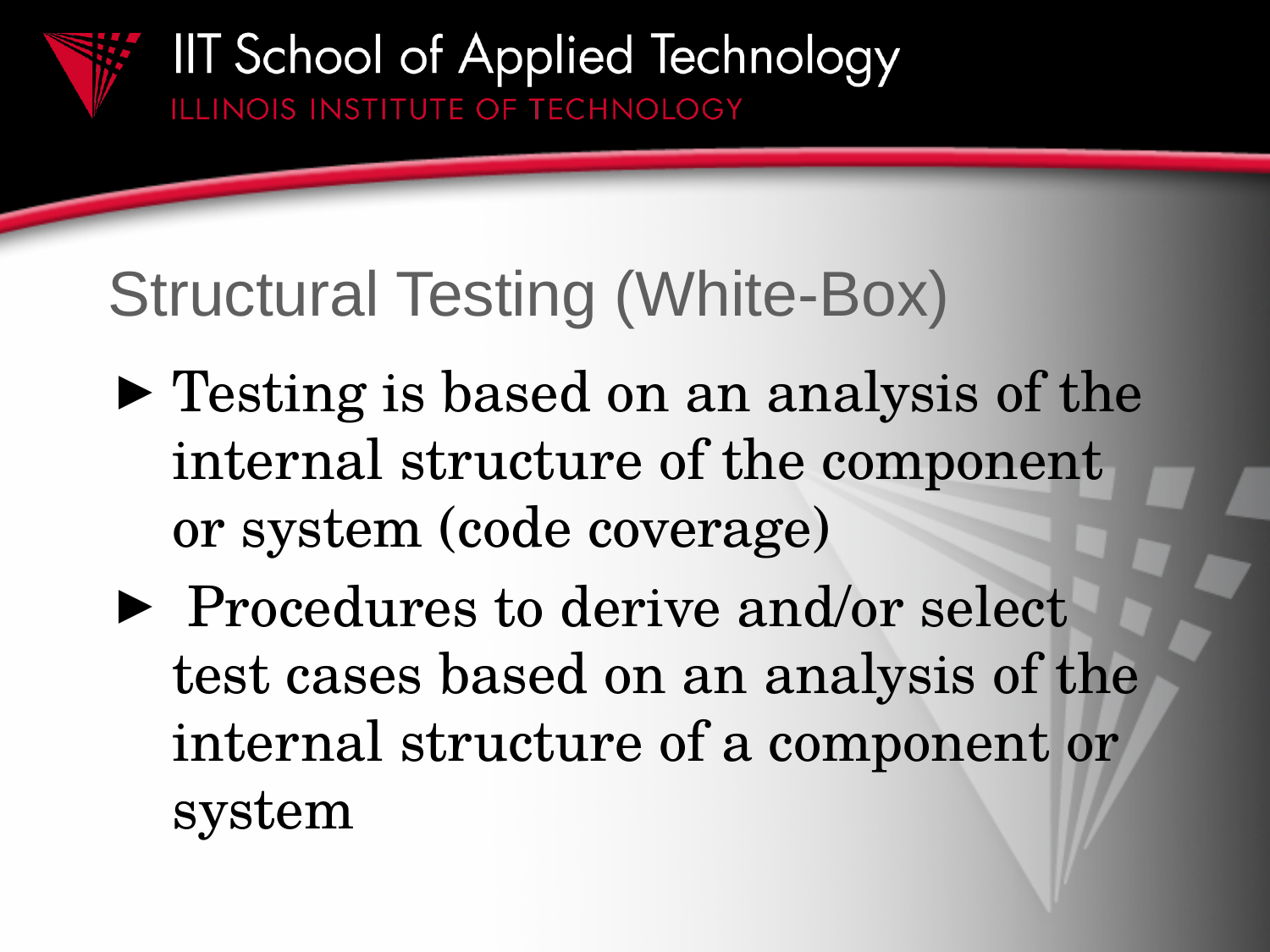

# Structural Testing (White-Box)
Testing is based on an analysis of the internal structure of the component or system (code coverage)
 Procedures to derive and/or select test cases based on an analysis of the internal structure of a component or system